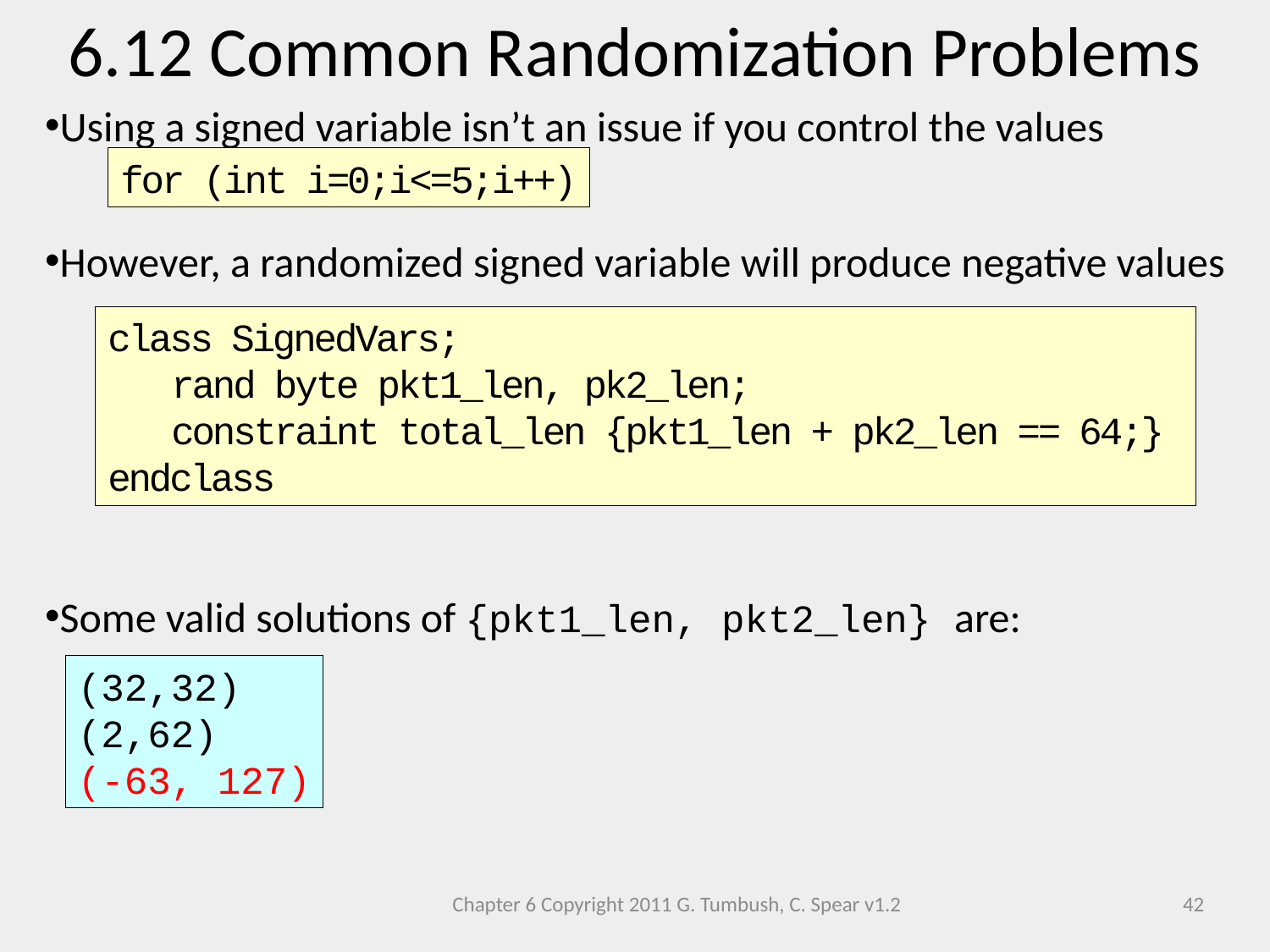

6.12 Common Randomization Problems
Using a signed variable isn’t an issue if you control the values

However, a randomized signed variable will produce negative values

Some valid solutions of {pkt1_len, pkt2_len} are:
for (int i=0;i<=5;i++)
class SignedVars;
rand byte pkt1_len, pk2_len;
constraint total_len {pkt1_len + pk2_len == 64;}
endclass
(32,32)
(2,62)
(-63, 127)
Chapter 6 Copyright 2011 G. Tumbush, C. Spear v1.2
42